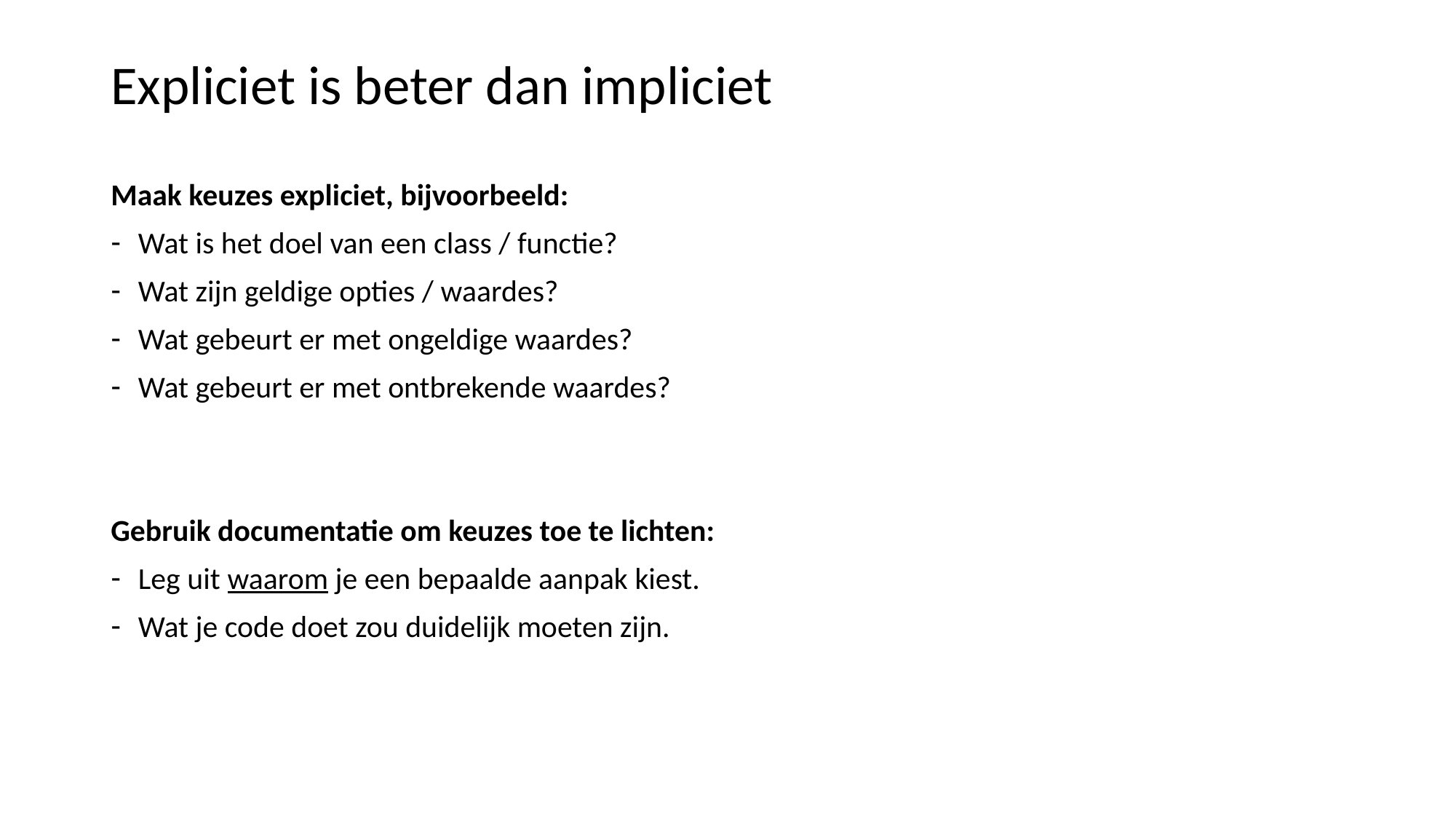

# Expliciet is beter dan impliciet
Maak keuzes expliciet, bijvoorbeeld:
Wat is het doel van een class / functie?
Wat zijn geldige opties / waardes?
Wat gebeurt er met ongeldige waardes?
Wat gebeurt er met ontbrekende waardes?

Gebruik documentatie om keuzes toe te lichten:
Leg uit waarom je een bepaalde aanpak kiest.
Wat je code doet zou duidelijk moeten zijn.